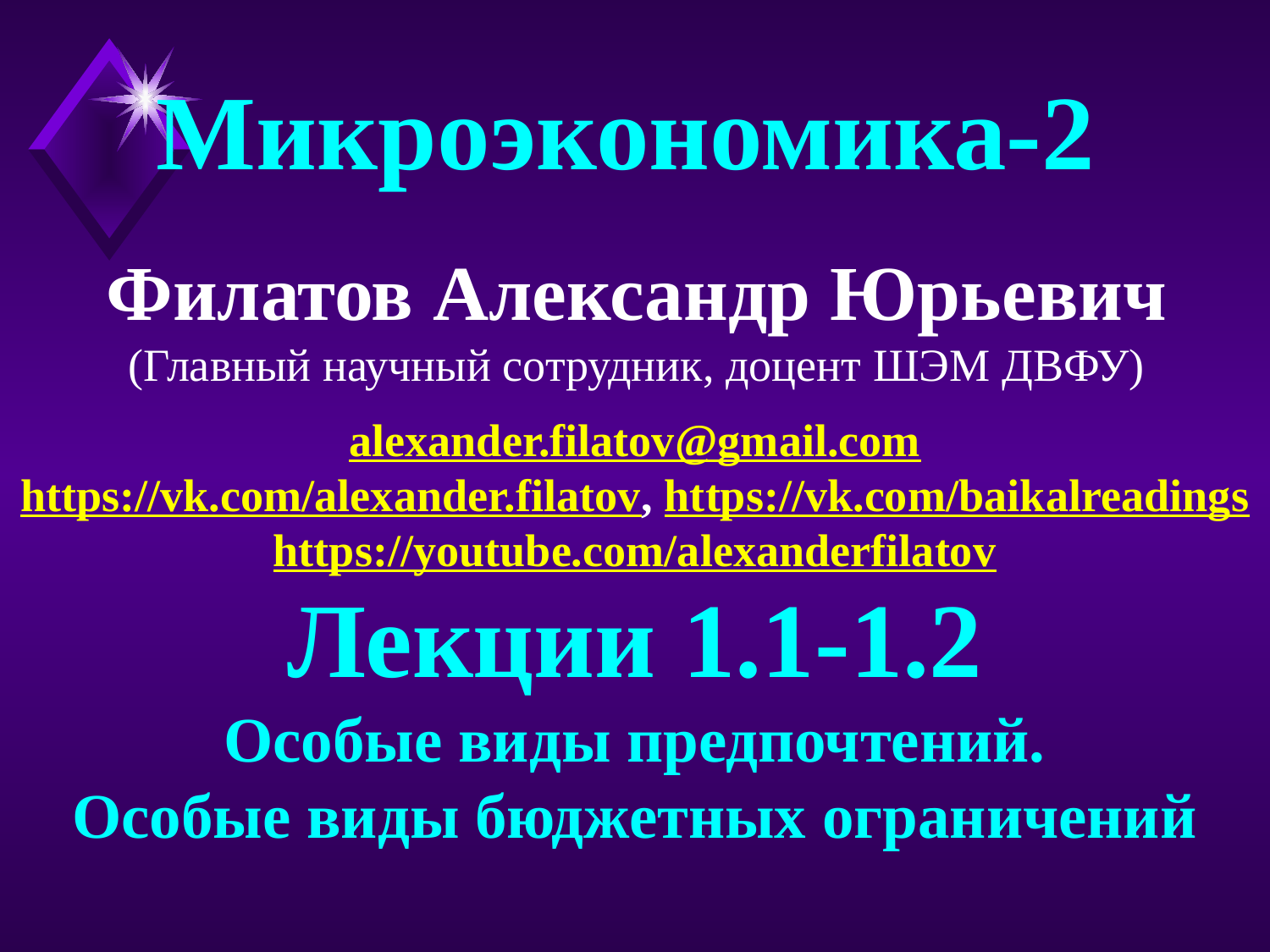

Микроэкономика-2
Филатов Александр Юрьевич
(Главный научный сотрудник, доцент ШЭМ ДВФУ)
alexander.filatov@gmail.com
https://vk.com/alexander.filatov, https://vk.com/baikalreadings
https://youtube.com/alexanderfilatov
Лекции 1.1-1.2
Особые виды предпочтений.
Особые виды бюджетных ограничений